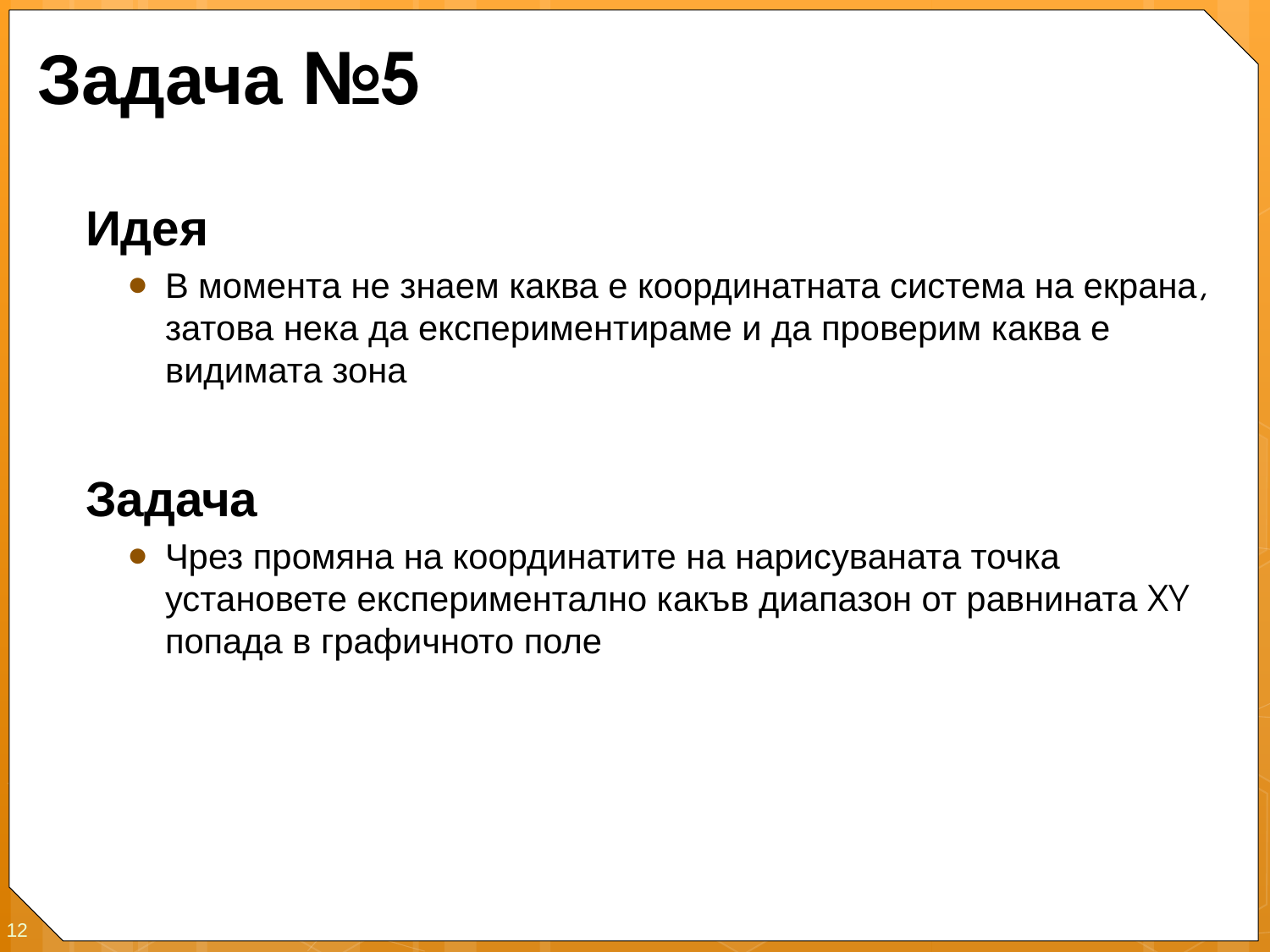

# Задача №5
Идея
В момента не знаем каква е координатната система на екрана, затова нека да експериментираме и да проверим каква е видимата зона

Задача
Чрез промяна на координатите на нарисуваната точка установете експериментално какъв диапазон от равнината XY попада в графичното поле